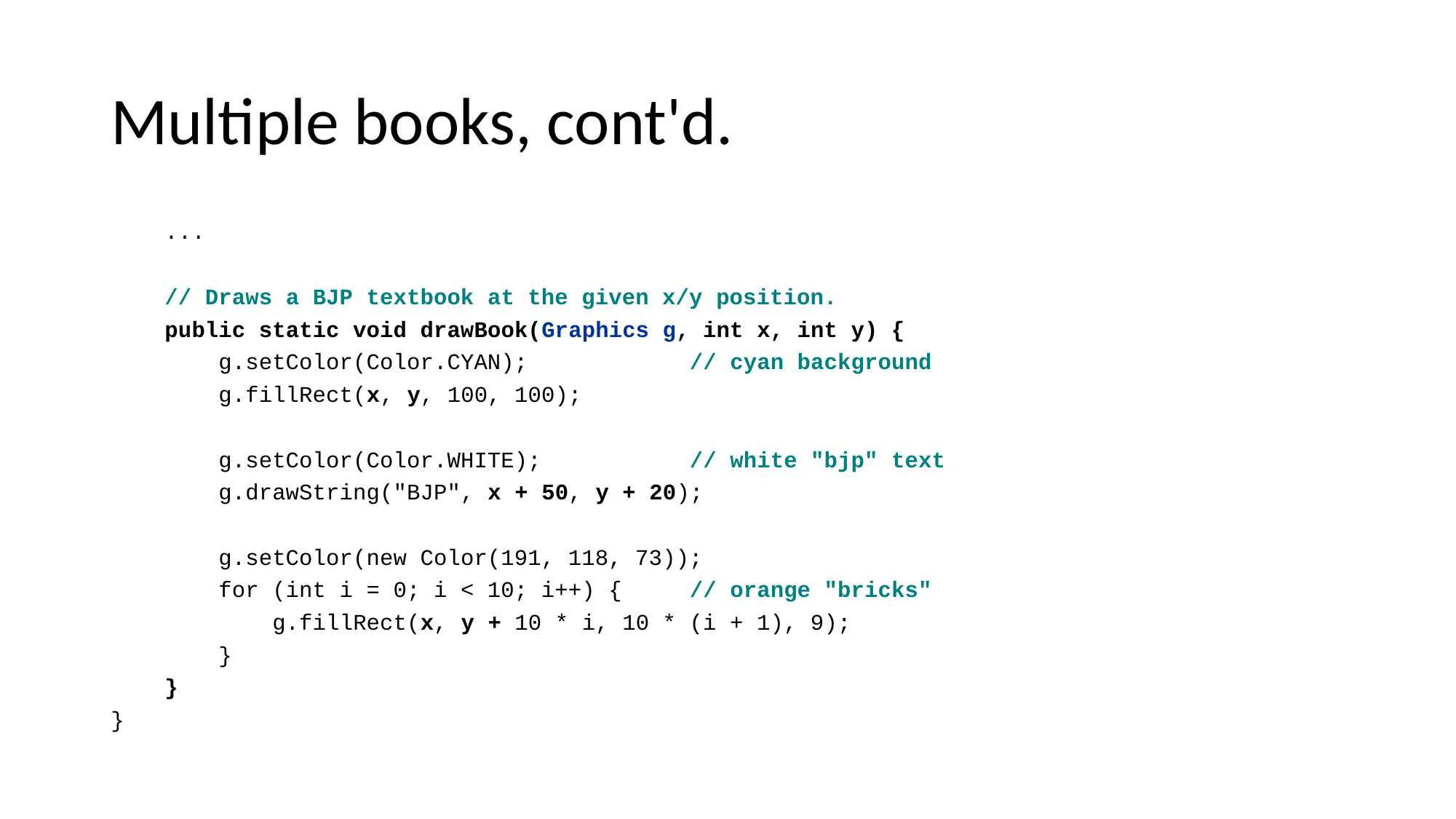

# Multiple books, cont'd.
    ...

    // Draws a BJP textbook at the given x/y position.
    public static void drawBook(Graphics g, int x, int y) {
        g.setColor(Color.CYAN);            // cyan background
        g.fillRect(x, y, 100, 100);

        g.setColor(Color.WHITE);           // white "bjp" text
        g.drawString("BJP", x + 50, y + 20);

        g.setColor(new Color(191, 118, 73));
        for (int i = 0; i < 10; i++) {     // orange "bricks"
            g.fillRect(x, y + 10 * i, 10 * (i + 1), 9);
        }
    }
}